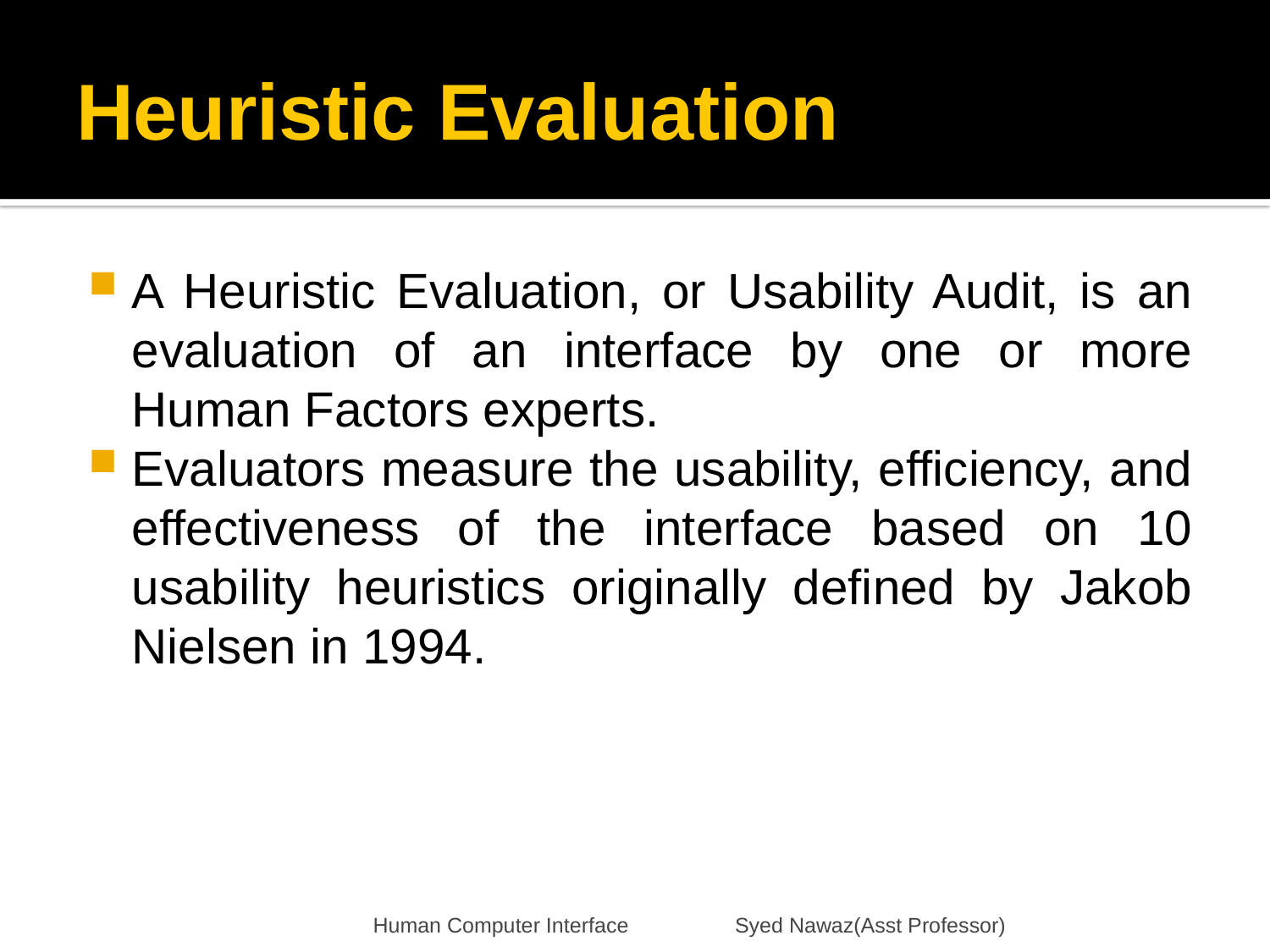

# Heuristic Evaluation
A Heuristic Evaluation, or Usability Audit, is an evaluation of an interface by one or more Human Factors experts.
Evaluators measure the usability, efficiency, and effectiveness of the interface based on 10 usability heuristics originally defined by Jakob Nielsen in 1994.

Human Computer Interface                  Syed Nawaz(Asst Professor)